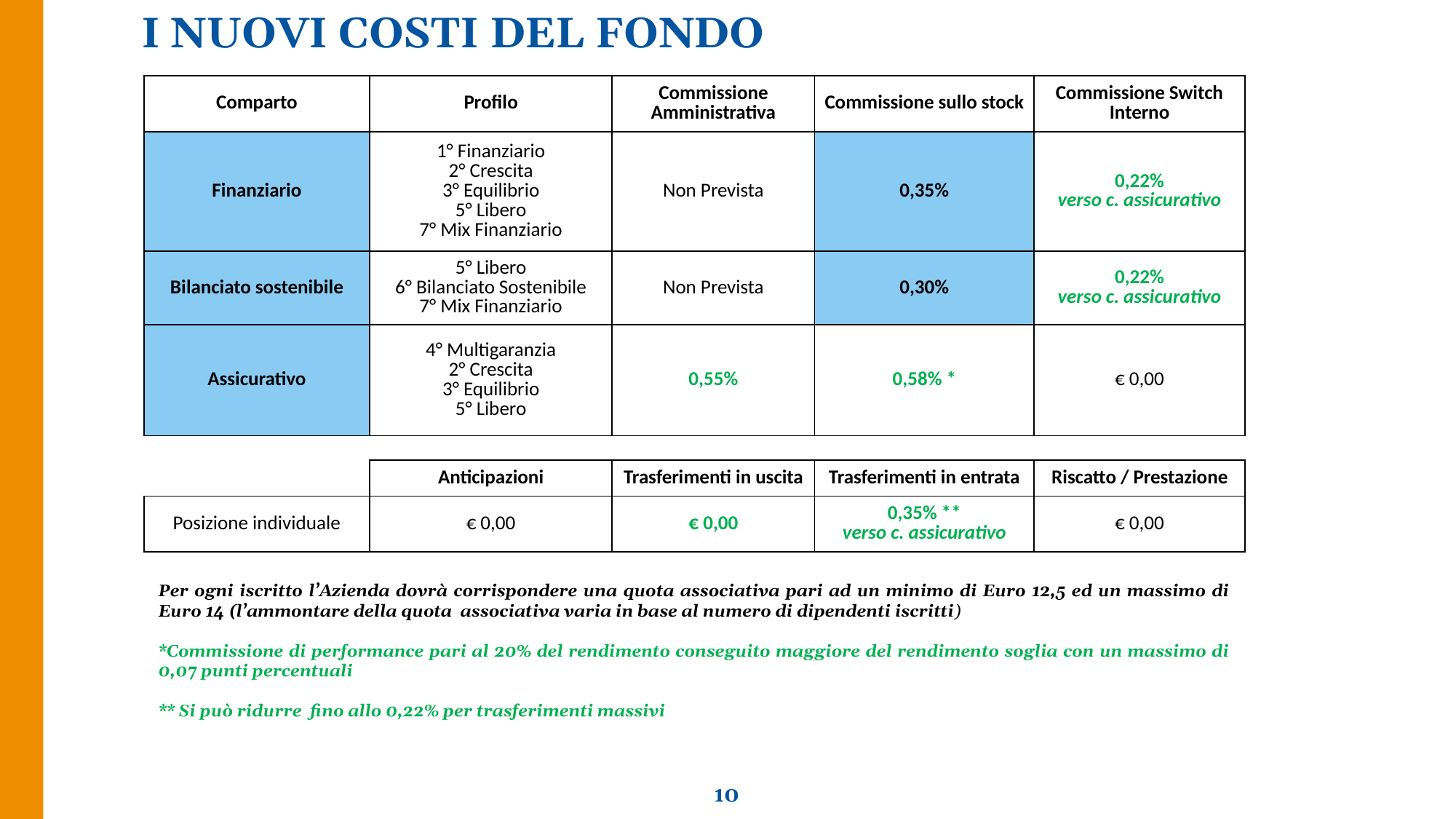

I NUOVI COSTI DEL FONDO
| Comparto | Profilo | Commissione Amministrativa | Commissione sullo stock | Commissione Switch Interno |
| --- | --- | --- | --- | --- |
| Finanziario | 1° Finanziario 2° Crescita 3° Equilibrio 5° Libero 7° Mix Finanziario | Non Prevista | 0,35% | 0,22% verso c. assicurativo |
| Bilanciato sostenibile | 5° Libero 6° Bilanciato Sostenibile 7° Mix Finanziario | Non Prevista | 0,30% | 0,22% verso c. assicurativo |
| Assicurativo | 4° Multigaranzia 2° Crescita 3° Equilibrio 5° Libero | 0,55% | 0,58% \* | € 0,00 |
|  |  |  |  |  |
|  | Anticipazioni | Trasferimenti in uscita | Trasferimenti in entrata | Riscatto / Prestazione |
| Posizione individuale | € 0,00 | € 0,00 | 0,35% \*\* verso c. assicurativo | € 0,00 |

Per ogni iscritto l’Azienda dovrà corrispondere una quota associativa pari ad un minimo di Euro 12,5 ed un massimo di Euro 14 (l’ammontare della quota  associativa varia in base al numero di dipendenti iscritti)

*Commissione di performance pari al 20% del rendimento conseguito maggiore del rendimento soglia con un massimo di 0,07 punti percentuali

** Si può ridurre  fino allo 0,22% per trasferimenti massivi

10